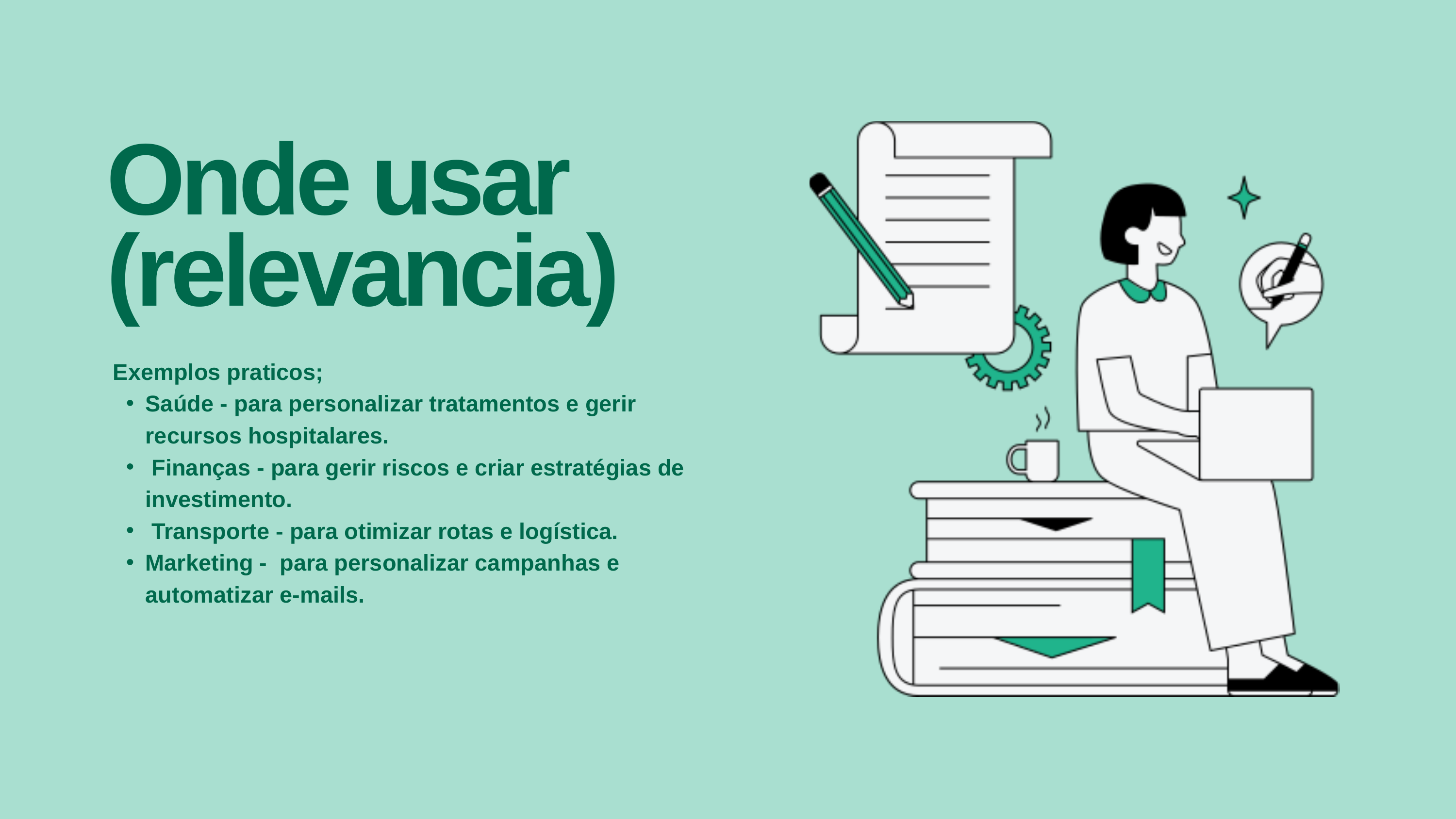

Onde usar (relevancia)
 Exemplos praticos;
Saúde - para personalizar tratamentos e gerir recursos hospitalares.
 Finanças - para gerir riscos e criar estratégias de investimento.
 Transporte - para otimizar rotas e logística.
Marketing -  para personalizar campanhas e automatizar e-mails.